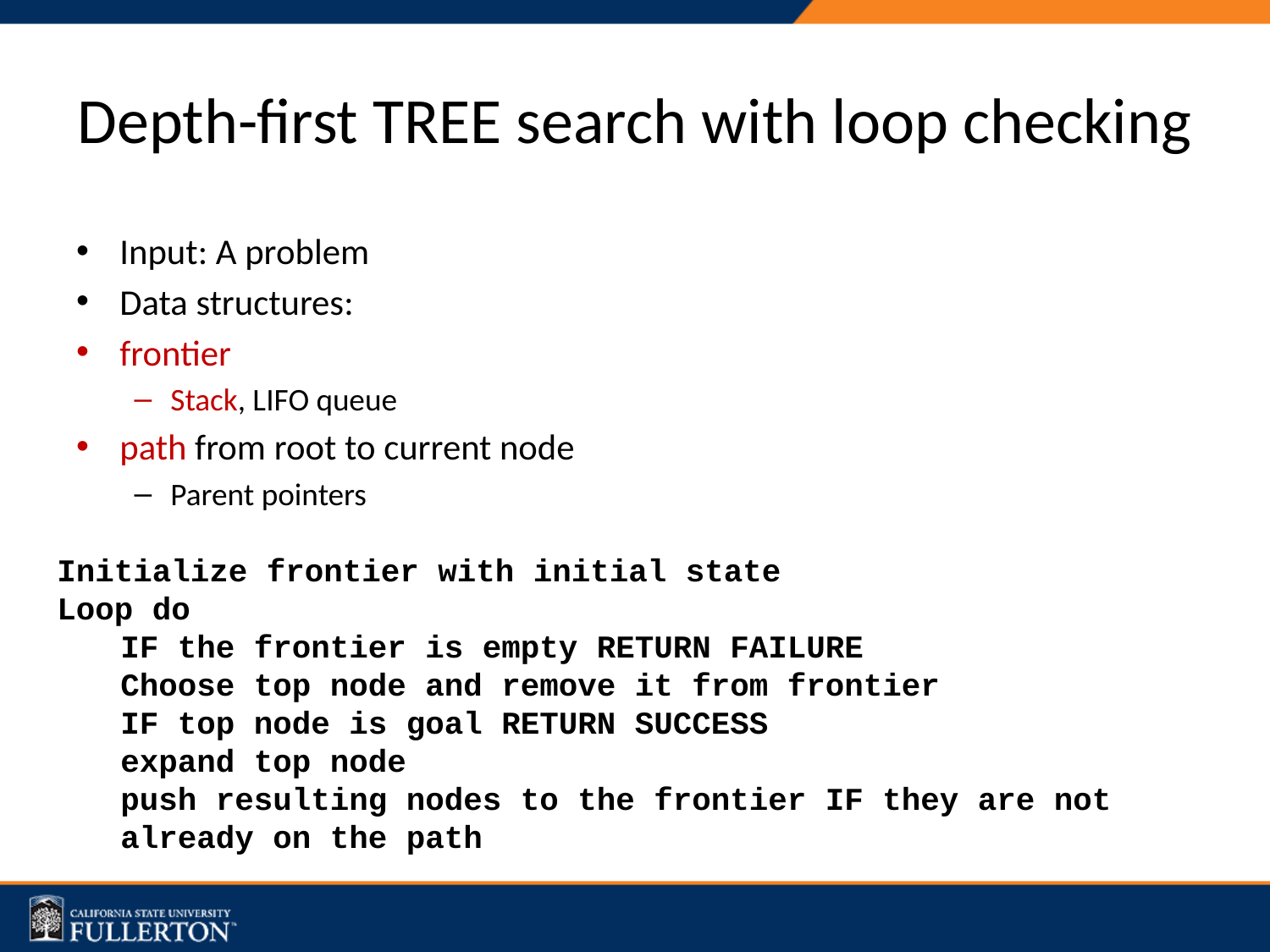

# Depth-first TREE search with loop checking
Input: A problem
Data structures:
frontier
Stack, LIFO queue
path from root to current node
Parent pointers
Initialize frontier with initial state
Loop do
IF the frontier is empty RETURN FAILURE
Choose top node and remove it from frontier
IF top node is goal RETURN SUCCESS
expand top node
push resulting nodes to the frontier IF they are not already on the path